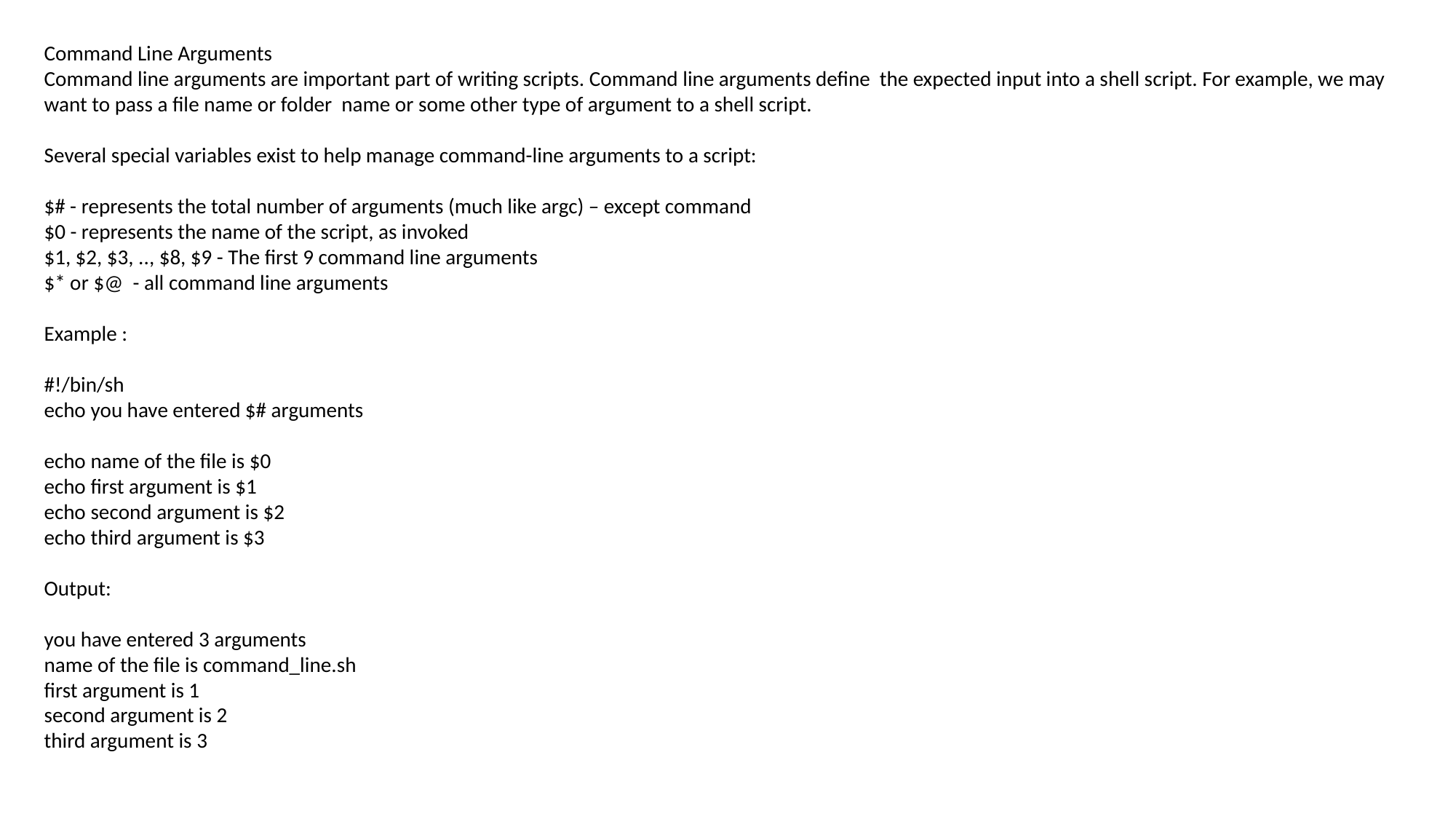

Command Line Arguments
Command line arguments are important part of writing scripts. Command line arguments define  the expected input into a shell script. For example, we may want to pass a file name or folder  name or some other type of argument to a shell script.

Several special variables exist to help manage command-line arguments to a script:

$# - represents the total number of arguments (much like argc) – except command
$0 - represents the name of the script, as invoked
$1, $2, $3, .., $8, $9 - The first 9 command line arguments
$* or $@  - all command line arguments

Example :

#!/bin/sh
echo you have entered $# arguments

echo name of the file is $0
echo first argument is $1
echo second argument is $2
echo third argument is $3

Output:

you have entered 3 arguments
name of the file is command_line.sh
first argument is 1
second argument is 2
third argument is 3